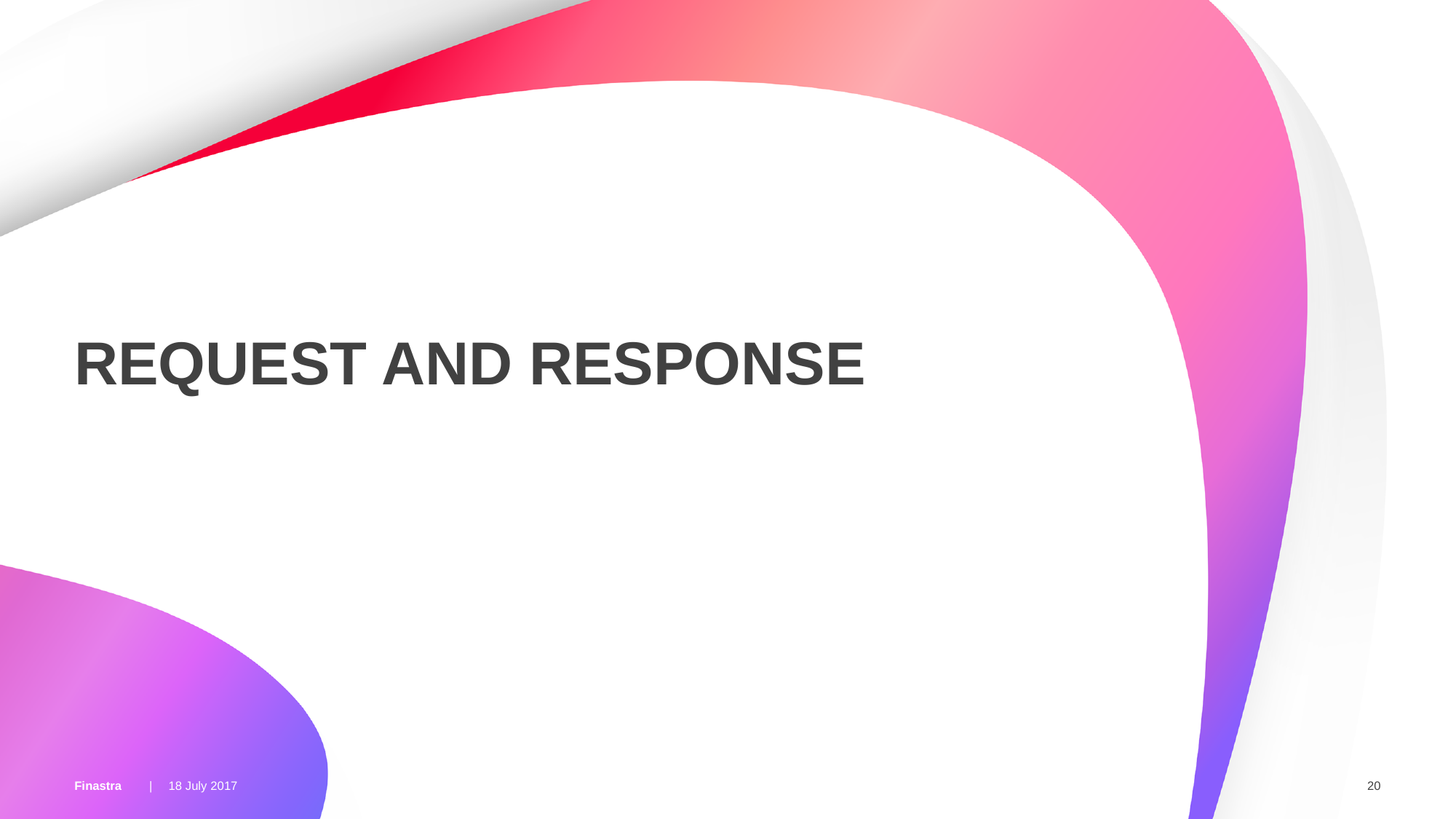

# Request and Response
18 July 2017
20